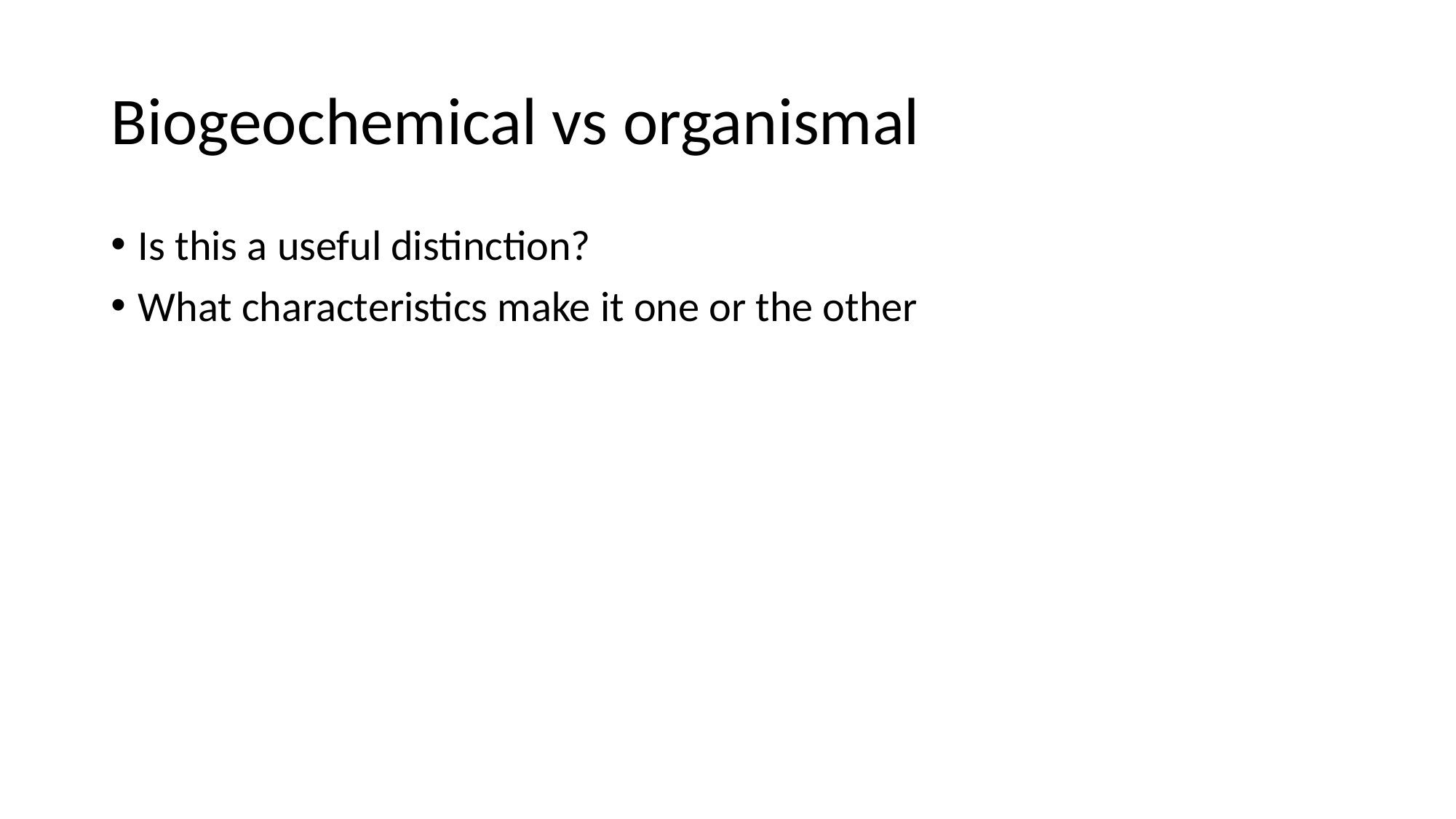

# Biogeochemical vs organismal
Is this a useful distinction?
What characteristics make it one or the other